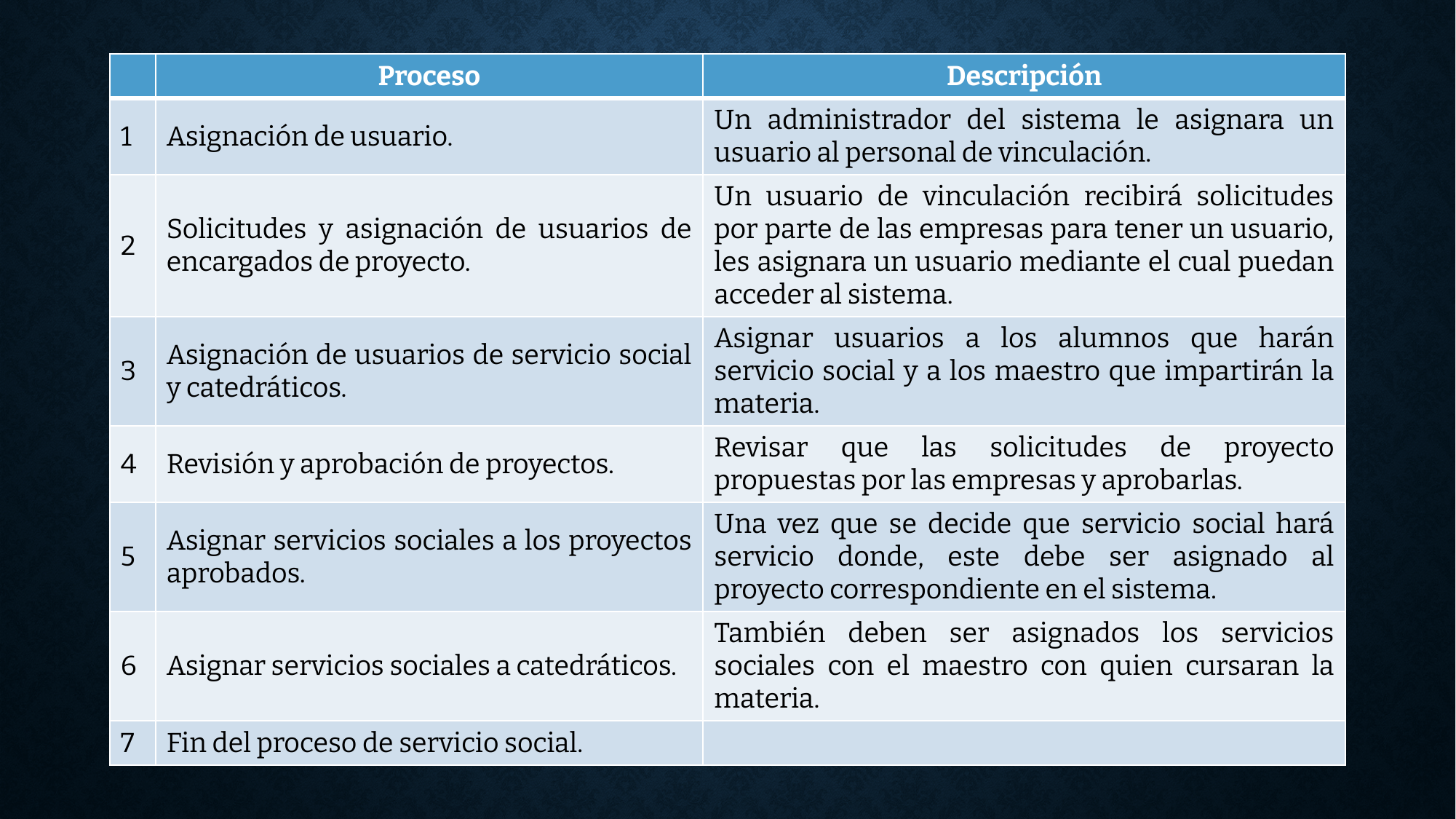

|  | Proceso | Descripción |
| --- | --- | --- |
| 1 | Asignación de usuario. | Un administrador del sistema le asignara un usuario al personal de vinculación. |
| 2 | Solicitudes y asignación de usuarios de encargados de proyecto. | Un usuario de vinculación recibirá solicitudes por parte de las empresas para tener un usuario, les asignara un usuario mediante el cual puedan acceder al sistema. |
| 3 | Asignación de usuarios de servicio social y catedráticos. | Asignar usuarios a los alumnos que harán servicio social y a los maestro que impartirán la materia. |
| 4 | Revisión y aprobación de proyectos. | Revisar que las solicitudes de proyecto propuestas por las empresas y aprobarlas. |
| 5 | Asignar servicios sociales a los proyectos aprobados. | Una vez que se decide que servicio social hará servicio donde, este debe ser asignado al proyecto correspondiente en el sistema. |
| 6 | Asignar servicios sociales a catedráticos. | También deben ser asignados los servicios sociales con el maestro con quien cursaran la materia. |
| 7 | Fin del proceso de servicio social. |  |